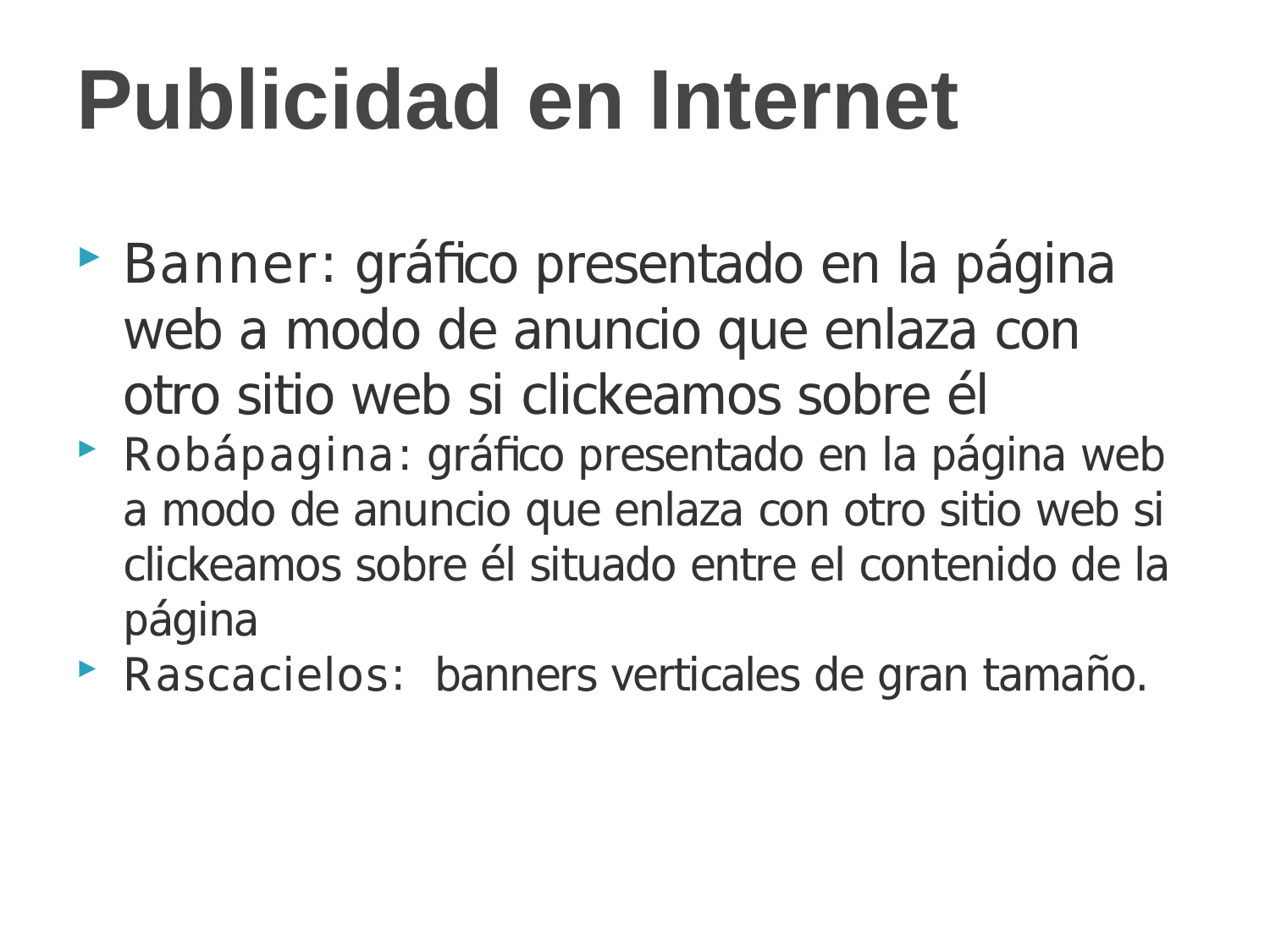

# Publicidad en Internet
Banner: gráfico presentado en la página web a modo de anuncio que enlaza con otro sitio web si clickeamos sobre él
Robápagina: gráfico presentado en la página web a modo de anuncio que enlaza con otro sitio web si clickeamos sobre él situado entre el contenido de la página
Rascacielos:  banners verticales de gran tamaño.